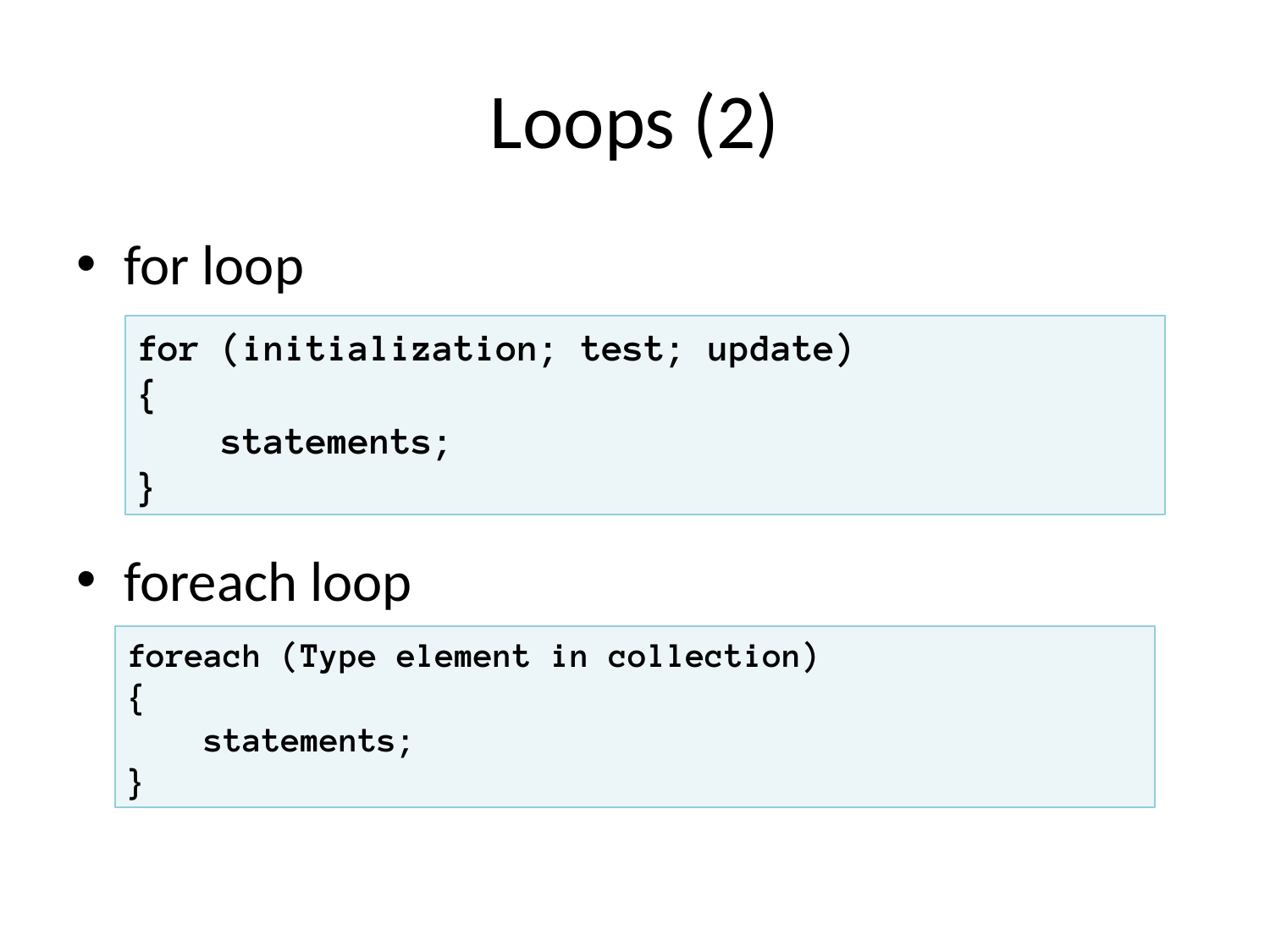

# Loops (2)
for loop

foreach loop

for (initialization; test; update)
{
    statements;
}
foreach (Type element in collection)
{
    statements;
}